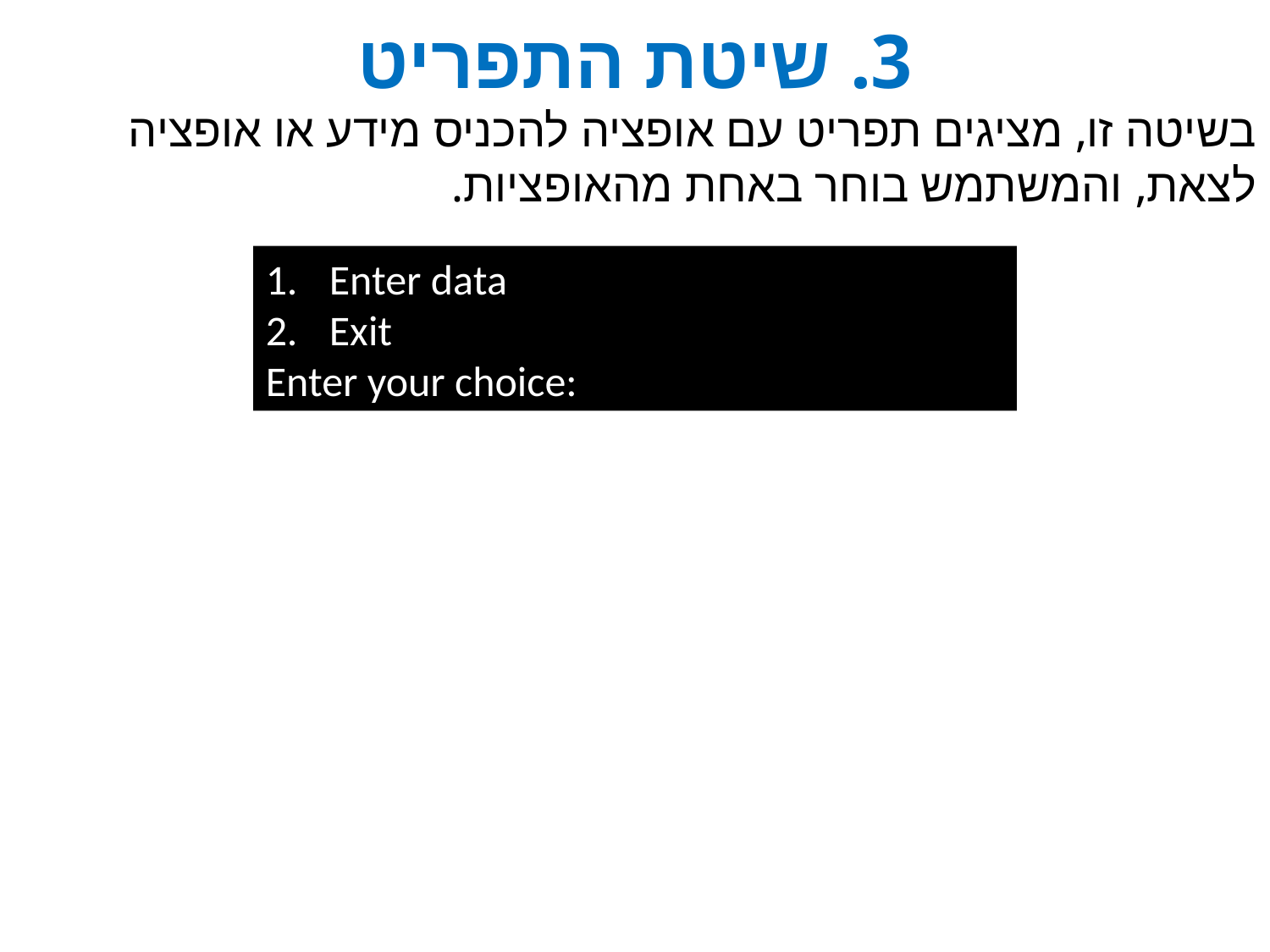

# 3. שיטת התפריט
בשיטה זו, מציגים תפריט עם אופציה להכניס מידע או אופציה לצאת, והמשתמש בוחר באחת מהאופציות.
Enter data
Exit
Enter your choice: